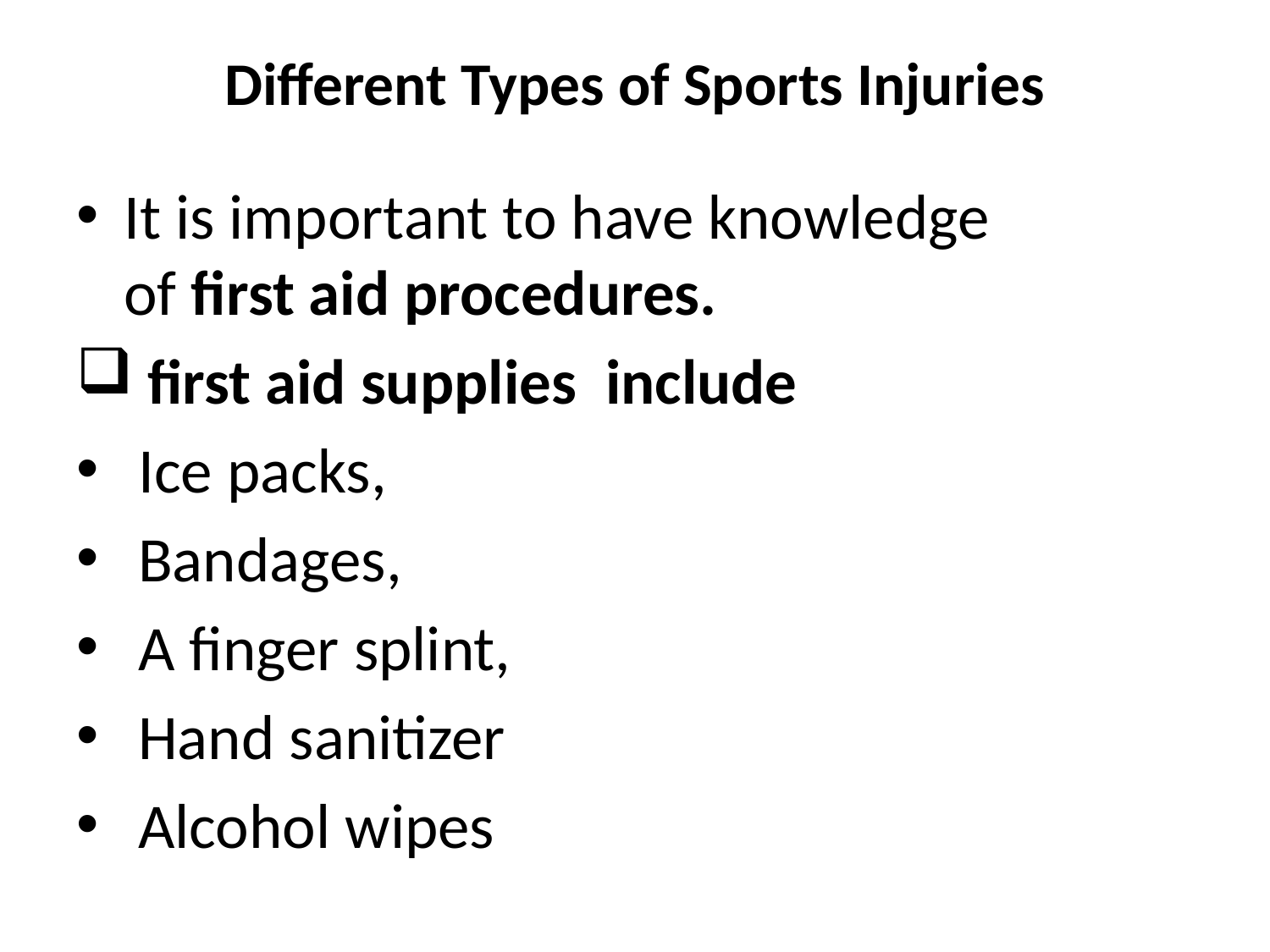

# Different Types of Sports Injuries
It is important to have knowledge of first aid procedures.
 first aid supplies  include
 Ice packs,
 Bandages,
 A finger splint,
 Hand sanitizer
 Alcohol wipes